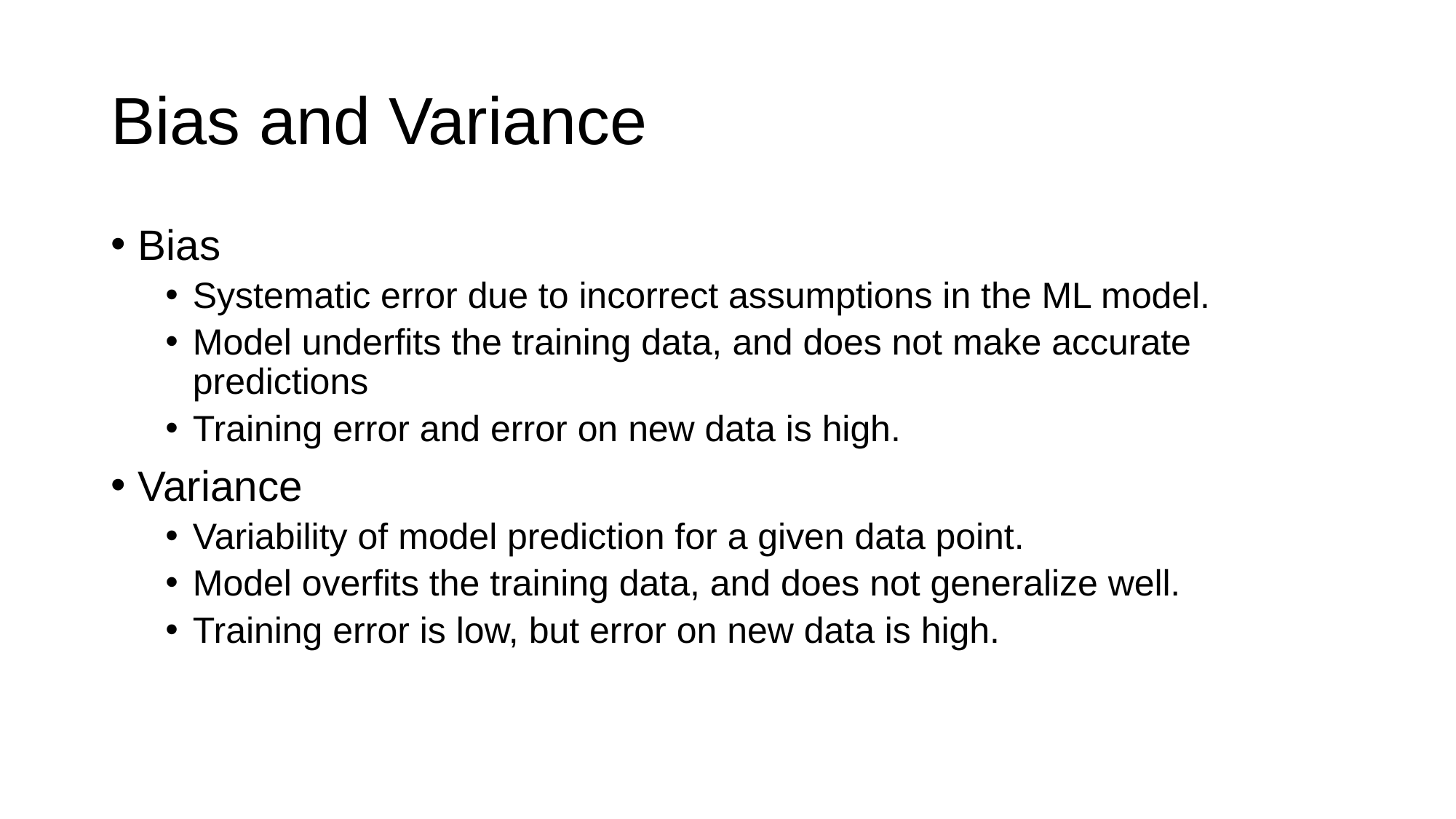

# Bias and Variance
Bias
Systematic error due to incorrect assumptions in the ML model.
Model underfits the training data, and does not make accurate predictions
Training error and error on new data is high.
Variance
Variability of model prediction for a given data point.
Model overfits the training data, and does not generalize well.
Training error is low, but error on new data is high.